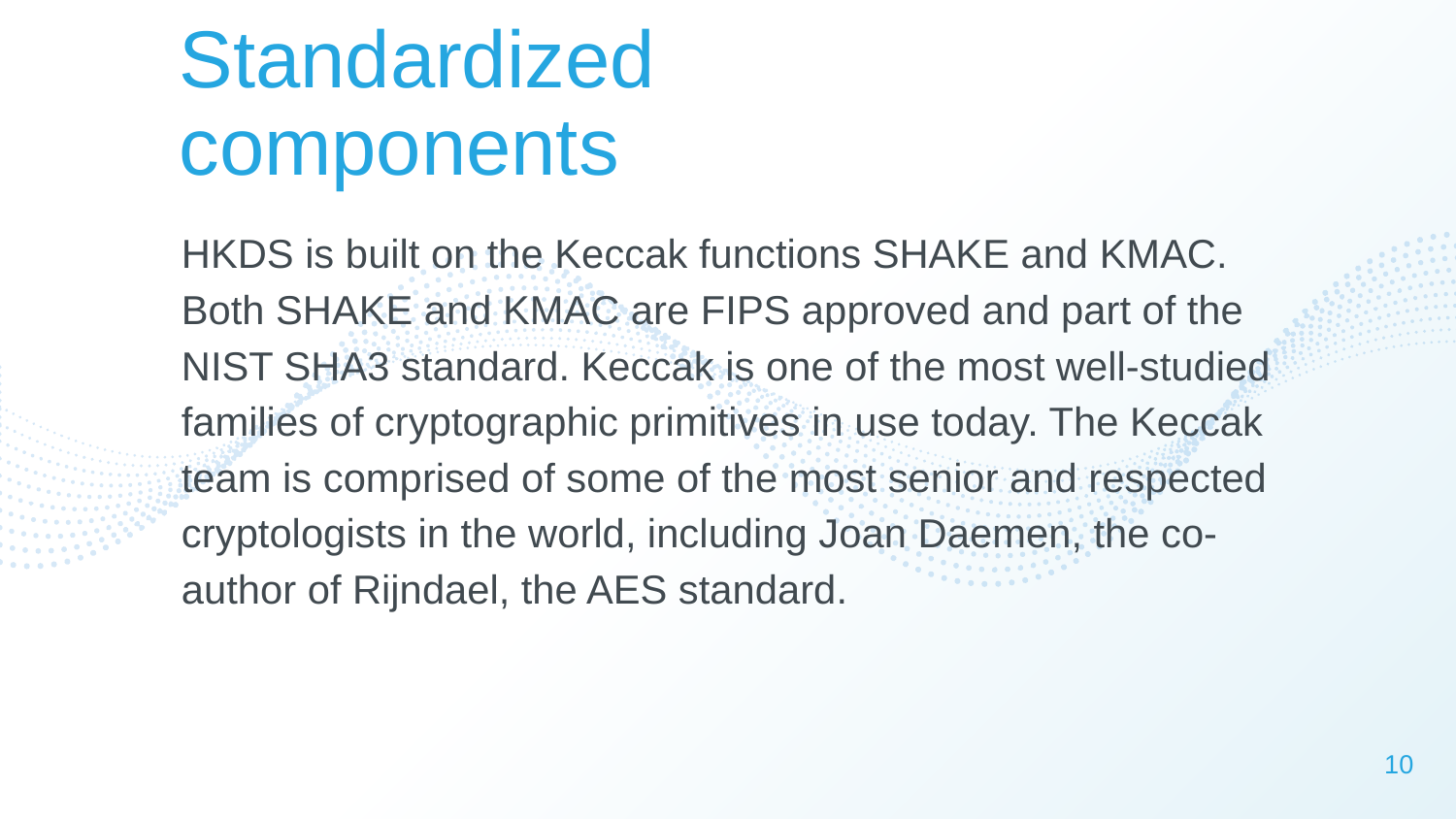

Standardized components
HKDS is built on the Keccak functions SHAKE and KMAC. Both SHAKE and KMAC are FIPS approved and part of the NIST SHA3 standard. Keccak is one of the most well-studied families of cryptographic primitives in use today. The Keccak team is comprised of some of the most senior and respected cryptologists in the world, including Joan Daemen, the co-author of Rijndael, the AES standard.
10